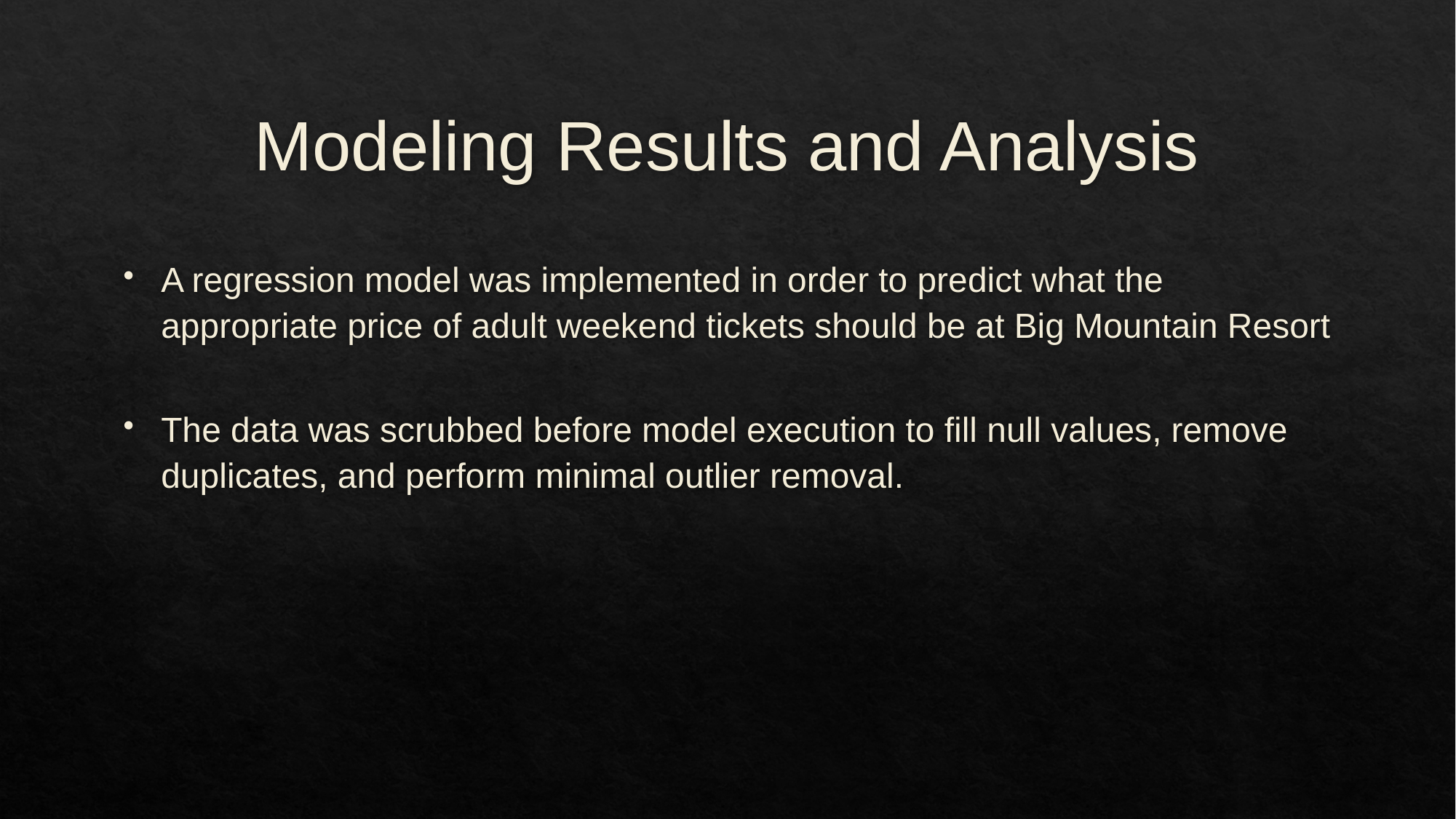

# Modeling Results and Analysis
A regression model was implemented in order to predict what the appropriate price of adult weekend tickets should be at Big Mountain Resort
The data was scrubbed before model execution to fill null values, remove duplicates, and perform minimal outlier removal.